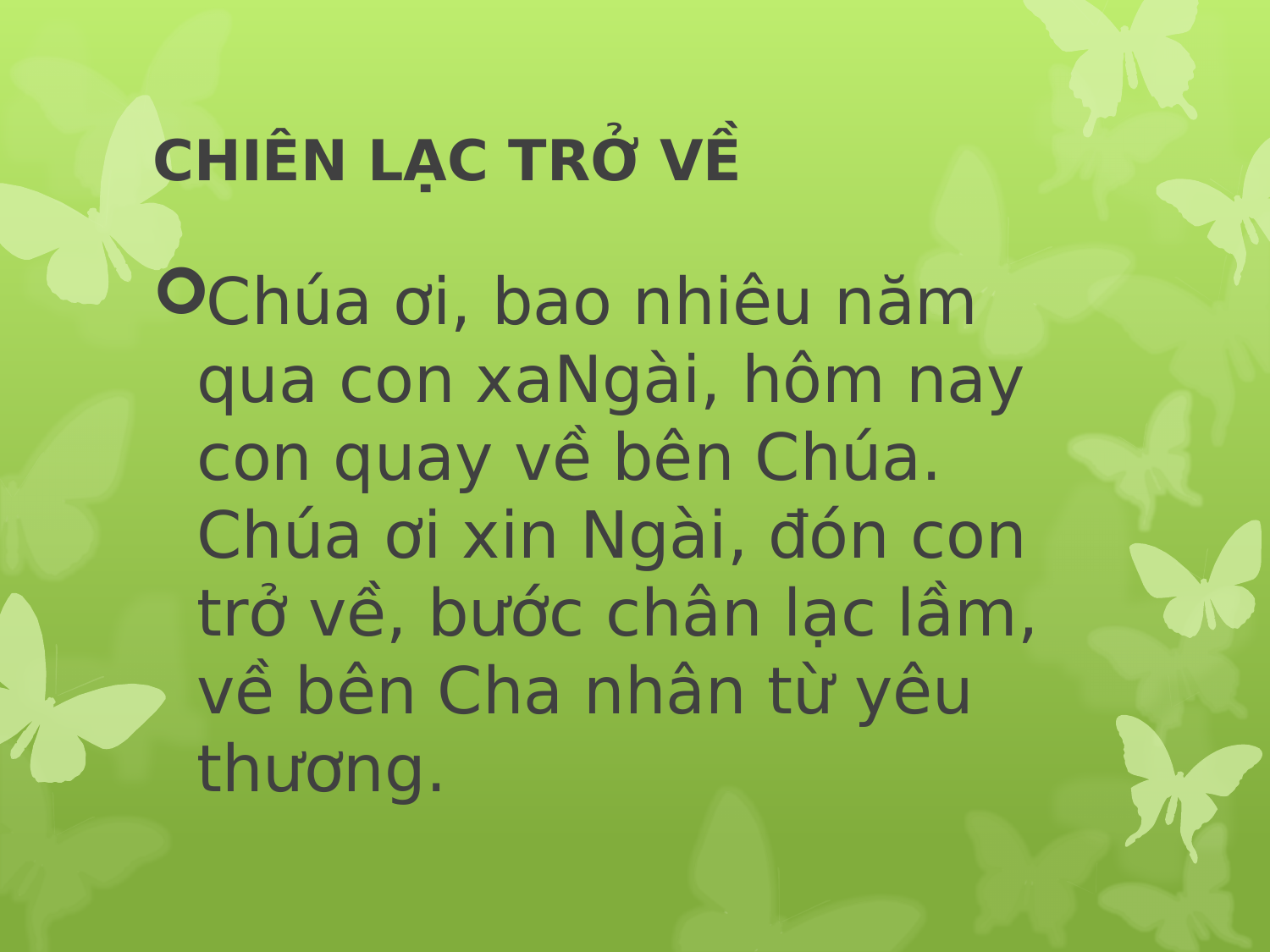

# CHIÊN LẠC TRỞ VỀ
Chúa ơi, bao nhiêu năm qua con xaNgài, hôm nay con quay về bên Chúa. Chúa ơi xin Ngài, đón con trở về, bước chân lạc lầm, về bên Cha nhân từ yêu thương.